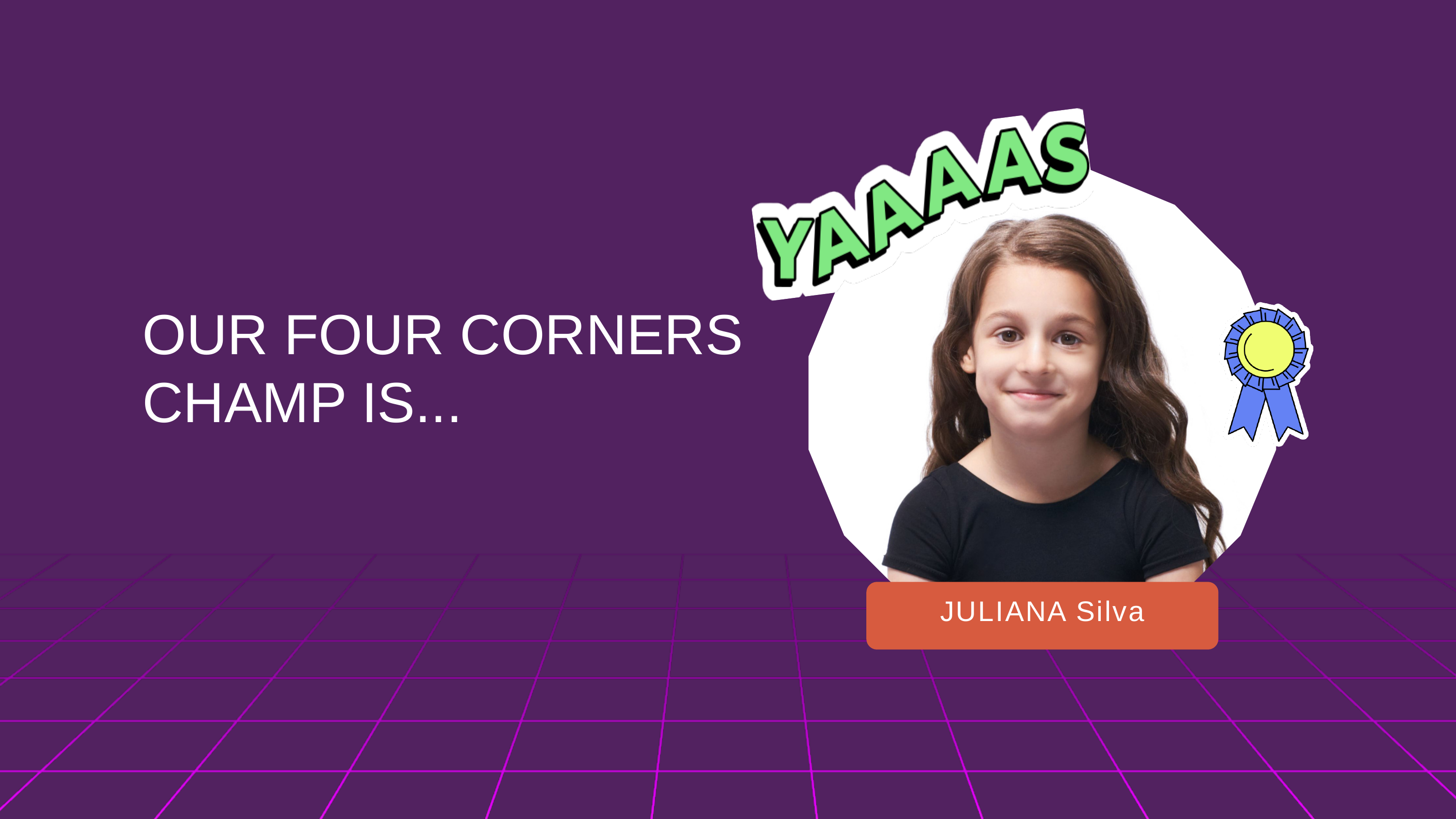

OUR FOUR CORNERS CHAMP IS...

JULIANA Silva